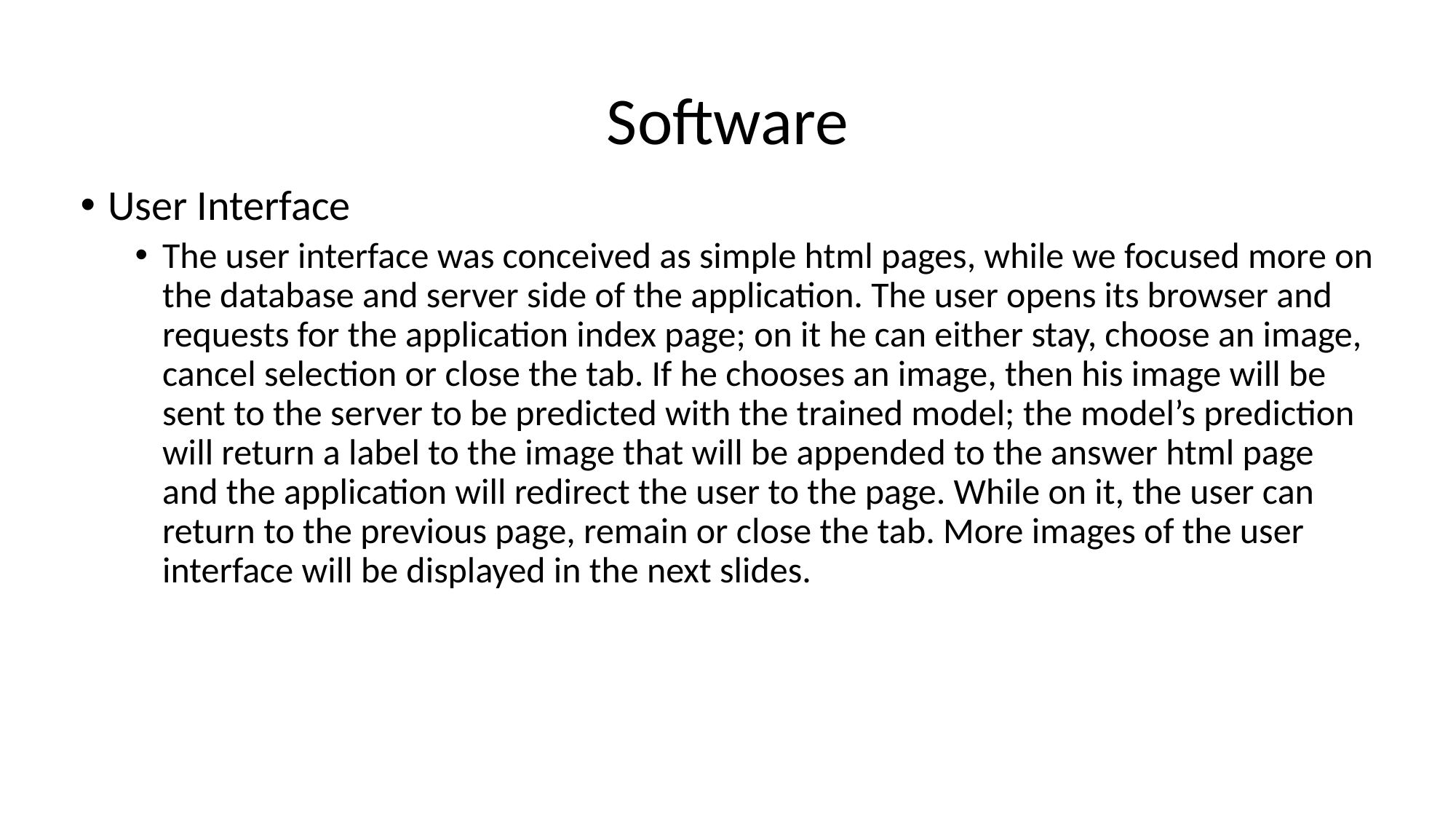

# Software
User Interface
The user interface was conceived as simple html pages, while we focused more on the database and server side of the application. The user opens its browser and requests for the application index page; on it he can either stay, choose an image, cancel selection or close the tab. If he chooses an image, then his image will be sent to the server to be predicted with the trained model; the model’s prediction will return a label to the image that will be appended to the answer html page and the application will redirect the user to the page. While on it, the user can return to the previous page, remain or close the tab. More images of the user interface will be displayed in the next slides.